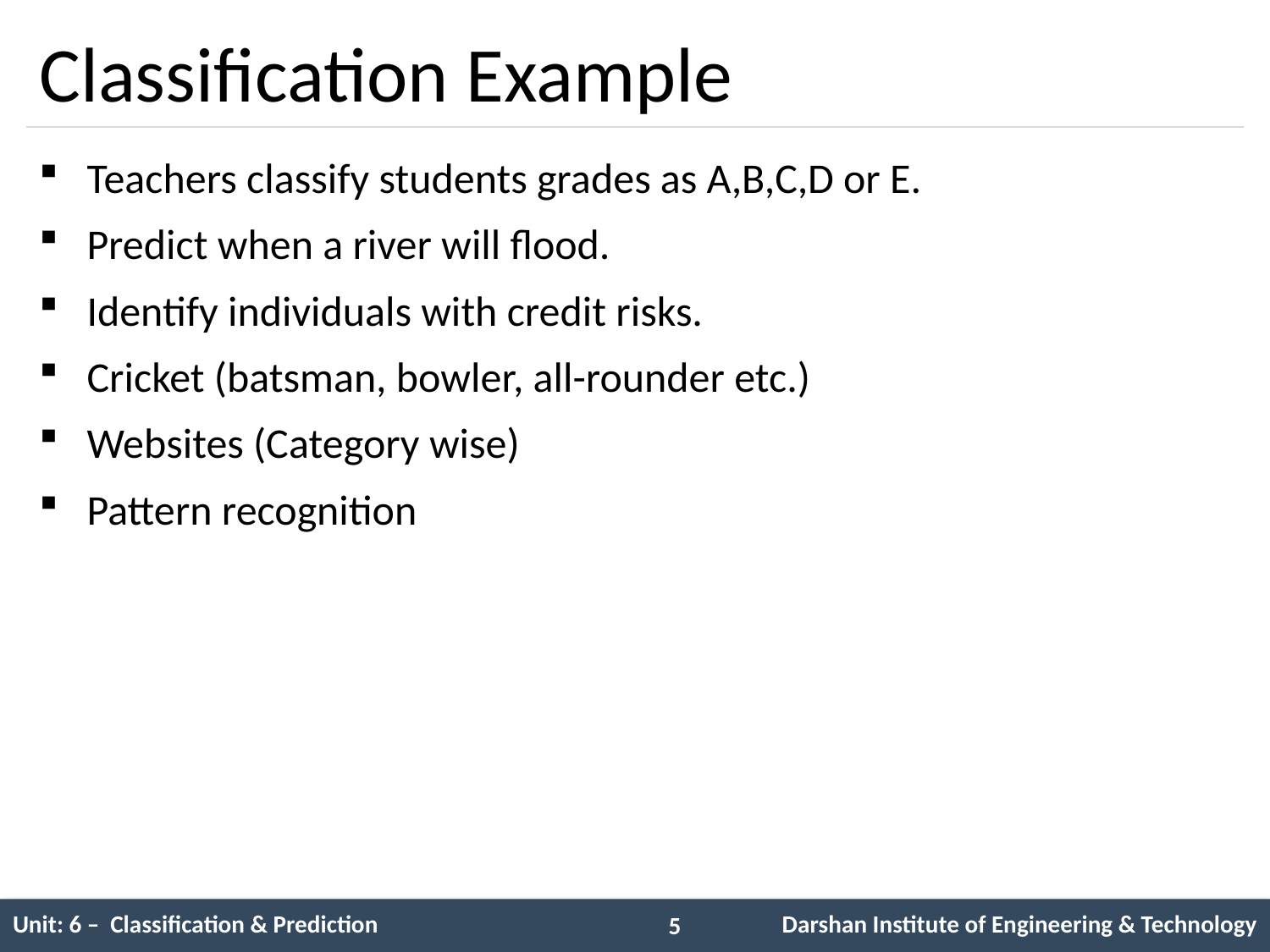

# Classification Example
Teachers classify students grades as A,B,C,D or E.
Predict when a river will flood.
Identify individuals with credit risks.
Cricket (batsman, bowler, all-rounder etc.)
Websites (Category wise)
Pattern recognition